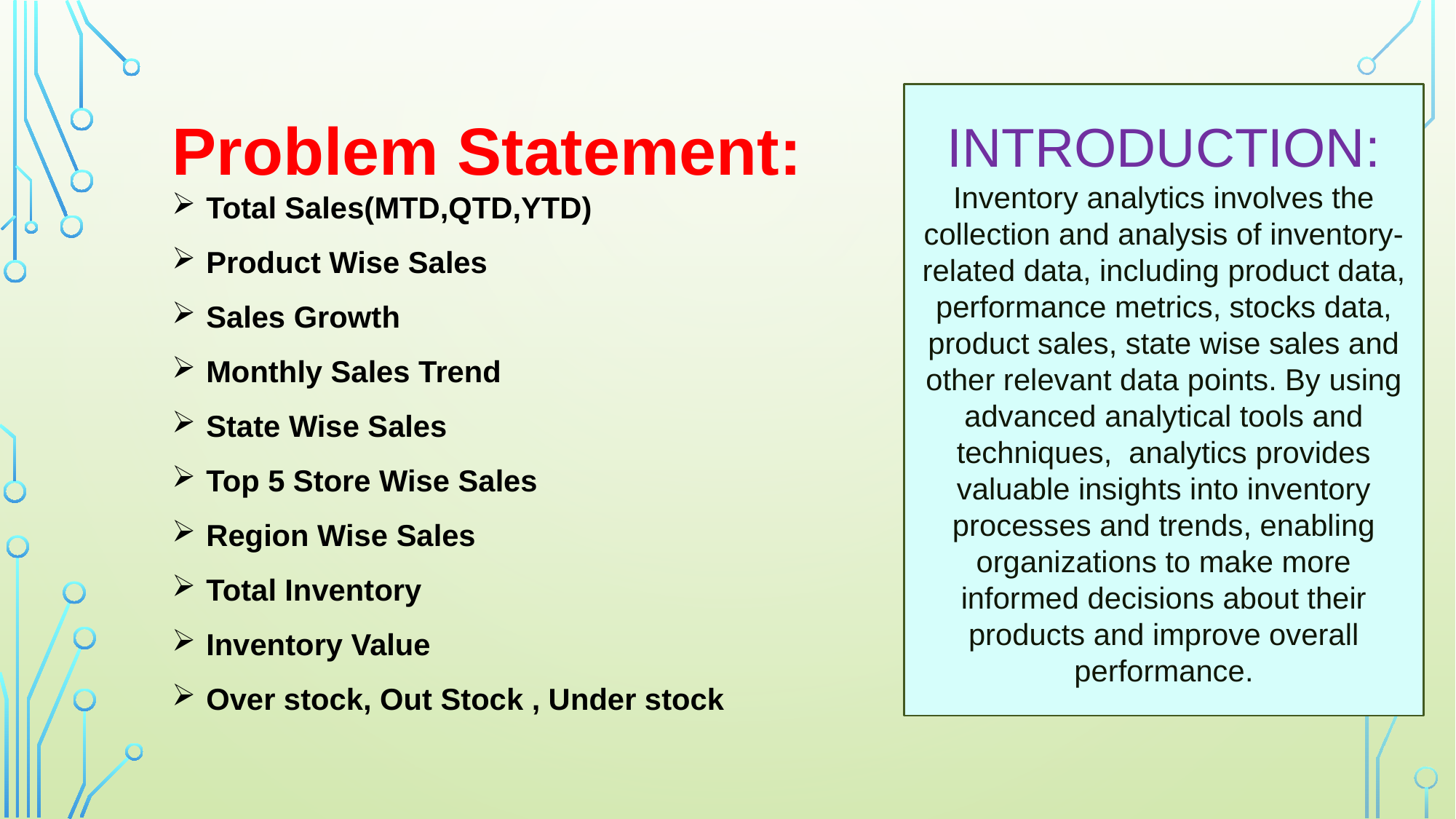

INTRODUCTION:
Inventory analytics involves the collection and analysis of inventory-related data, including product data, performance metrics, stocks data, product sales, state wise sales and other relevant data points. By using advanced analytical tools and techniques,  analytics provides valuable insights into inventory processes and trends, enabling organizations to make more informed decisions about their products and improve overall performance.
Problem Statement:
 Total Sales(MTD,QTD,YTD)
 Product Wise Sales
 Sales Growth
 Monthly Sales Trend
 State Wise Sales
 Top 5 Store Wise Sales
 Region Wise Sales
 Total Inventory
 Inventory Value
 Over stock, Out Stock , Under stock